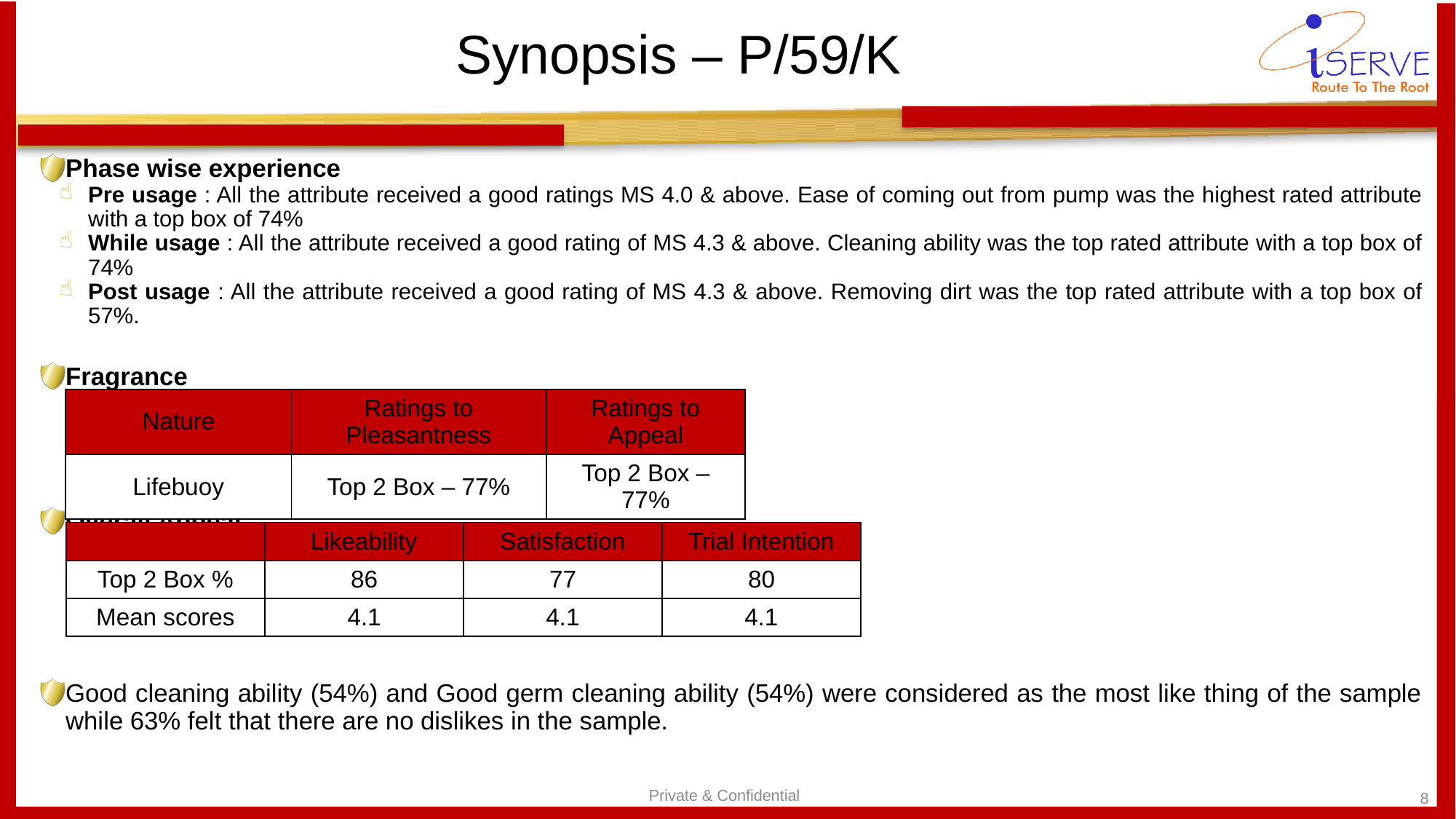

# Synopsis – P/59/K
Phase wise experience
Pre usage : All the attribute received a good ratings MS 4.0 & above. Ease of coming out from pump was the highest rated attribute with a top box of 74%
While usage : All the attribute received a good rating of MS 4.3 & above. Cleaning ability was the top rated attribute with a top box of 74%
Post usage : All the attribute received a good rating of MS 4.3 & above. Removing dirt was the top rated attribute with a top box of 57%.

Fragrance

Overall Appeal

Good cleaning ability (54%) and Good germ cleaning ability (54%) were considered as the most like thing of the sample while 63% felt that there are no dislikes in the sample.
| Nature | Ratings to Pleasantness | Ratings to Appeal |
| --- | --- | --- |
| Lifebuoy | Top 2 Box – 77% | Top 2 Box – 77% |
|  | Likeability | Satisfaction | Trial Intention |
| --- | --- | --- | --- |
| Top 2 Box % | 86 | 77 | 80 |
| Mean scores | 4.1 | 4.1 | 4.1 |
Private & Confidential
8